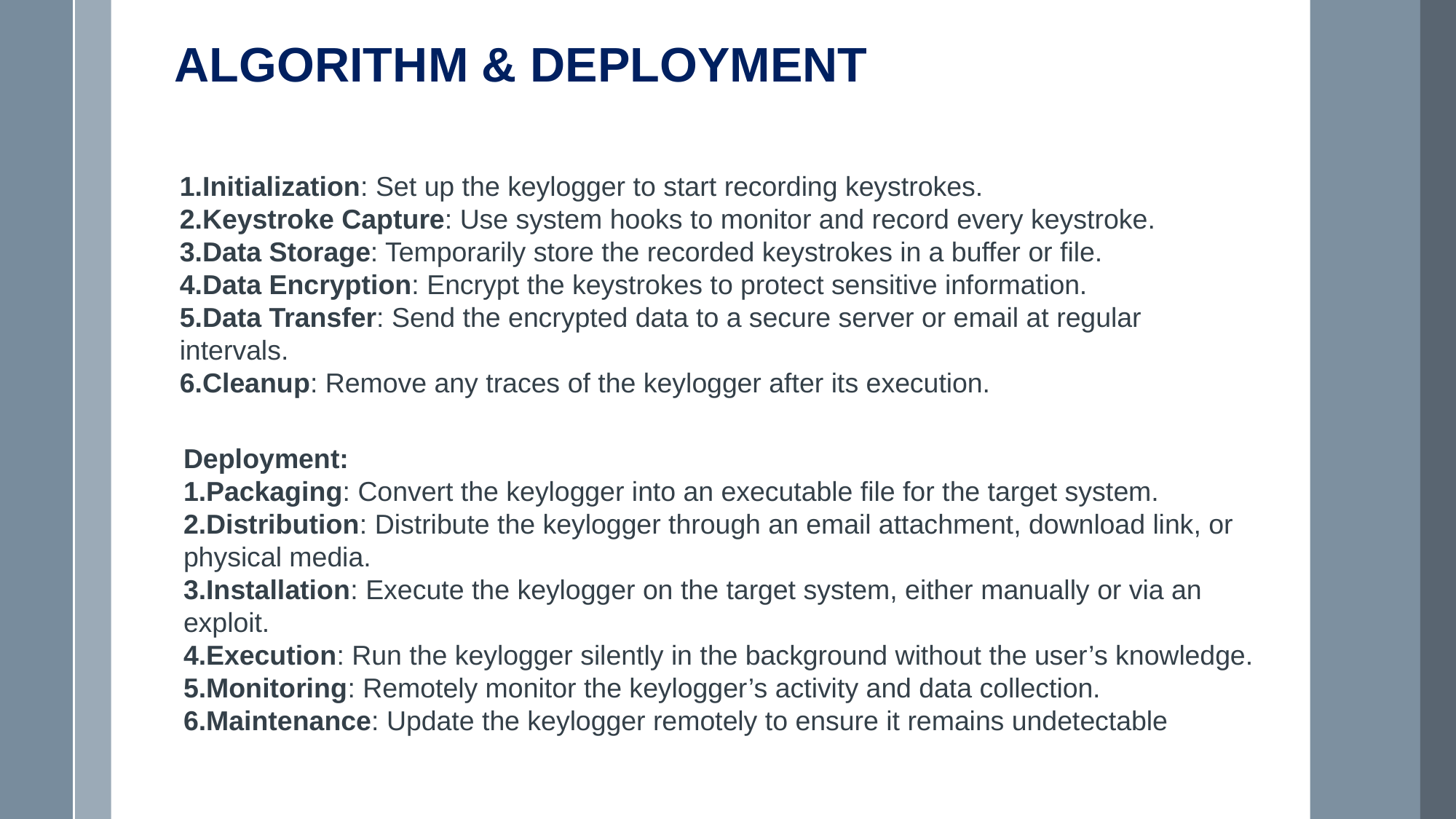

Algorithm & Deployment
Initialization: Set up the keylogger to start recording keystrokes.
Keystroke Capture: Use system hooks to monitor and record every keystroke.
Data Storage: Temporarily store the recorded keystrokes in a buffer or file.
Data Encryption: Encrypt the keystrokes to protect sensitive information.
Data Transfer: Send the encrypted data to a secure server or email at regular intervals.
Cleanup: Remove any traces of the keylogger after its execution.
Deployment:
Packaging: Convert the keylogger into an executable file for the target system.
Distribution: Distribute the keylogger through an email attachment, download link, or physical media.
Installation: Execute the keylogger on the target system, either manually or via an exploit.
Execution: Run the keylogger silently in the background without the user’s knowledge.
Monitoring: Remotely monitor the keylogger’s activity and data collection.
Maintenance: Update the keylogger remotely to ensure it remains undetectable